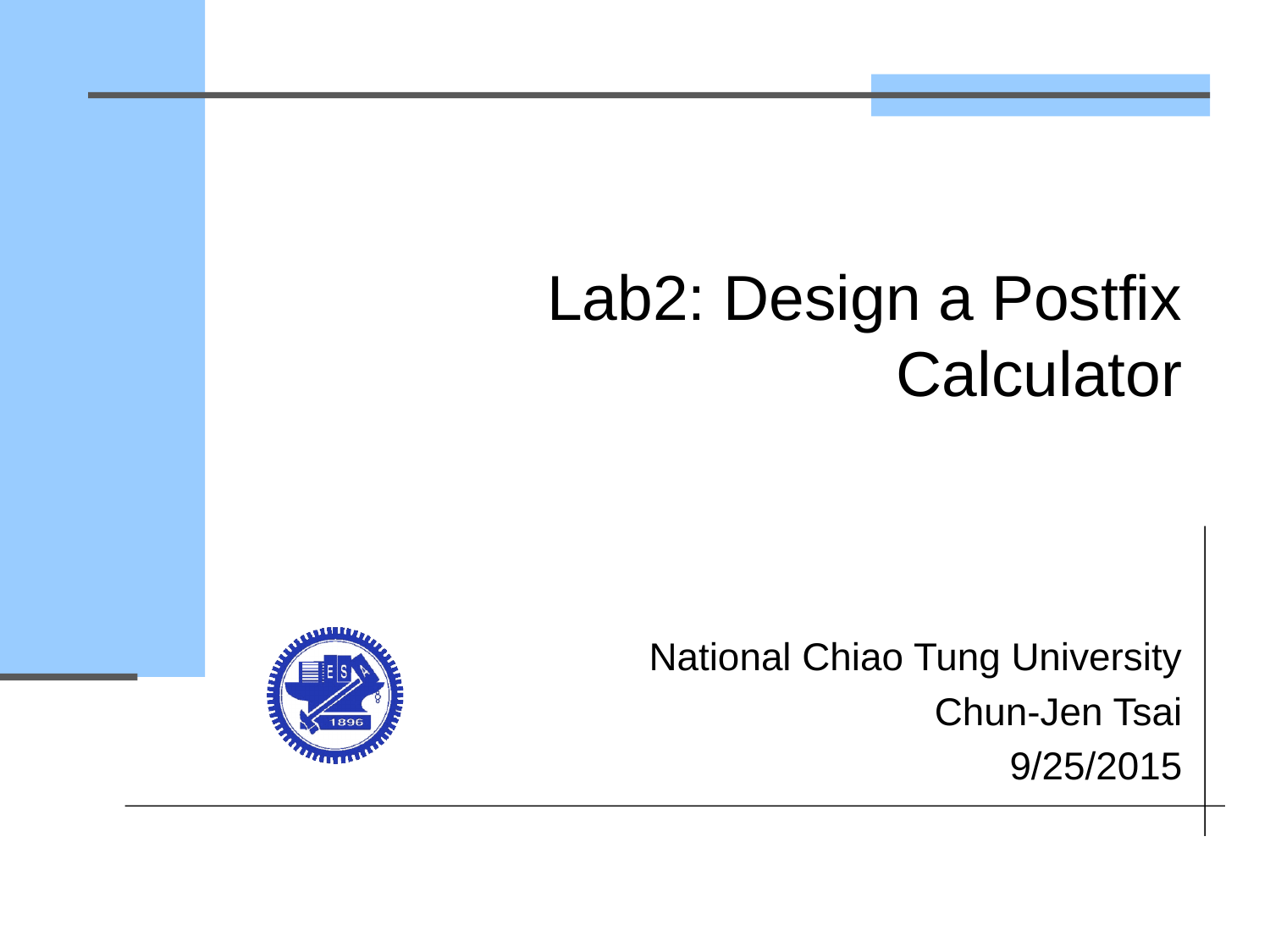

# Lab2: Design a Postfix Calculator
National Chiao Tung University
Chun-Jen Tsai
9/25/2015